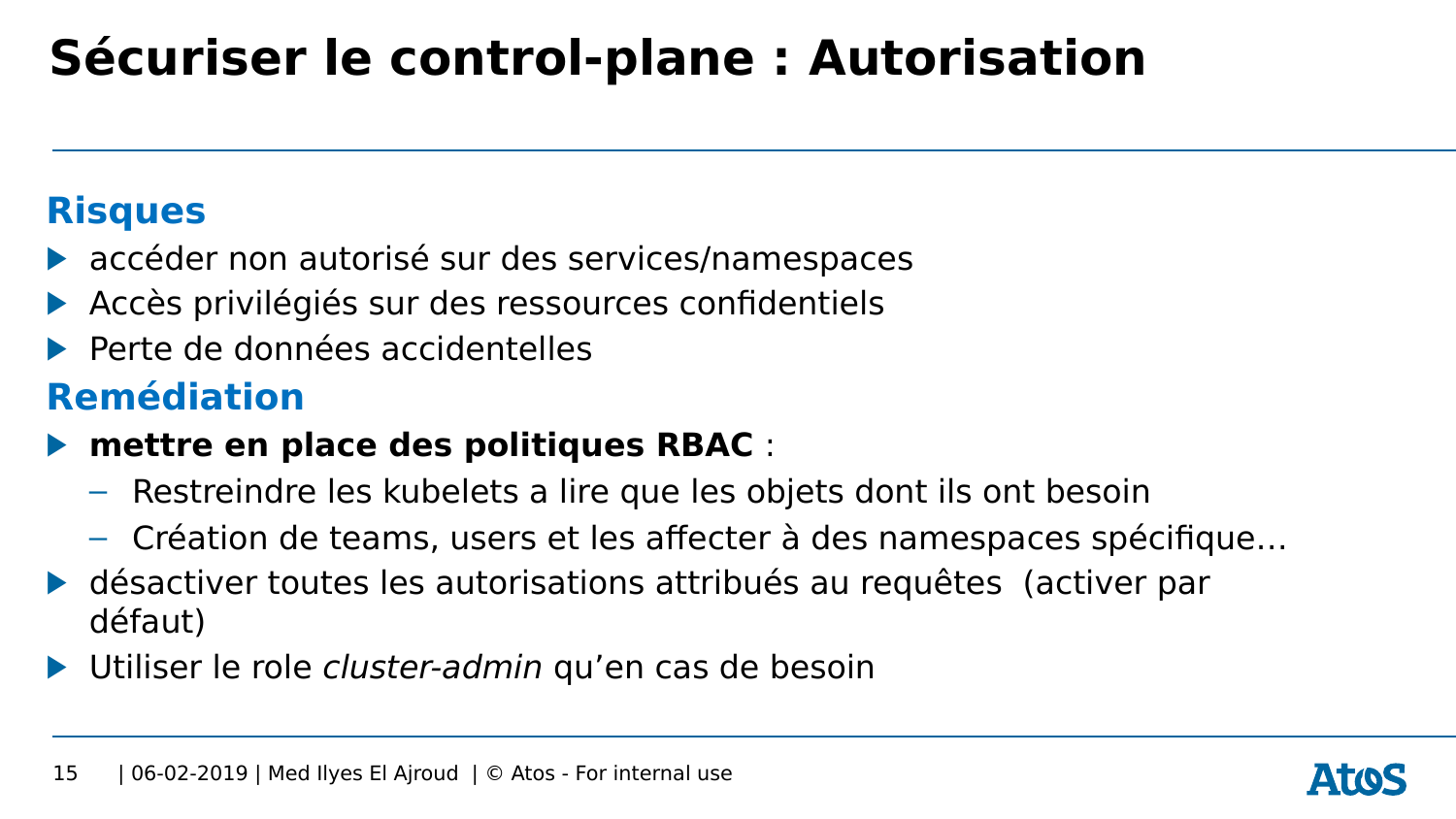

# Sécuriser le control-plane : Autorisation
Risques
accéder non autorisé sur des services/namespaces
Accès privilégiés sur des ressources confidentiels
Perte de données accidentelles
Remédiation
mettre en place des politiques RBAC :
Restreindre les kubelets a lire que les objets dont ils ont besoin
Création de teams, users et les affecter à des namespaces spécifique…
désactiver toutes les autorisations attribués au requêtes  (activer par défaut)
Utiliser le role cluster-admin qu’en cas de besoin

15